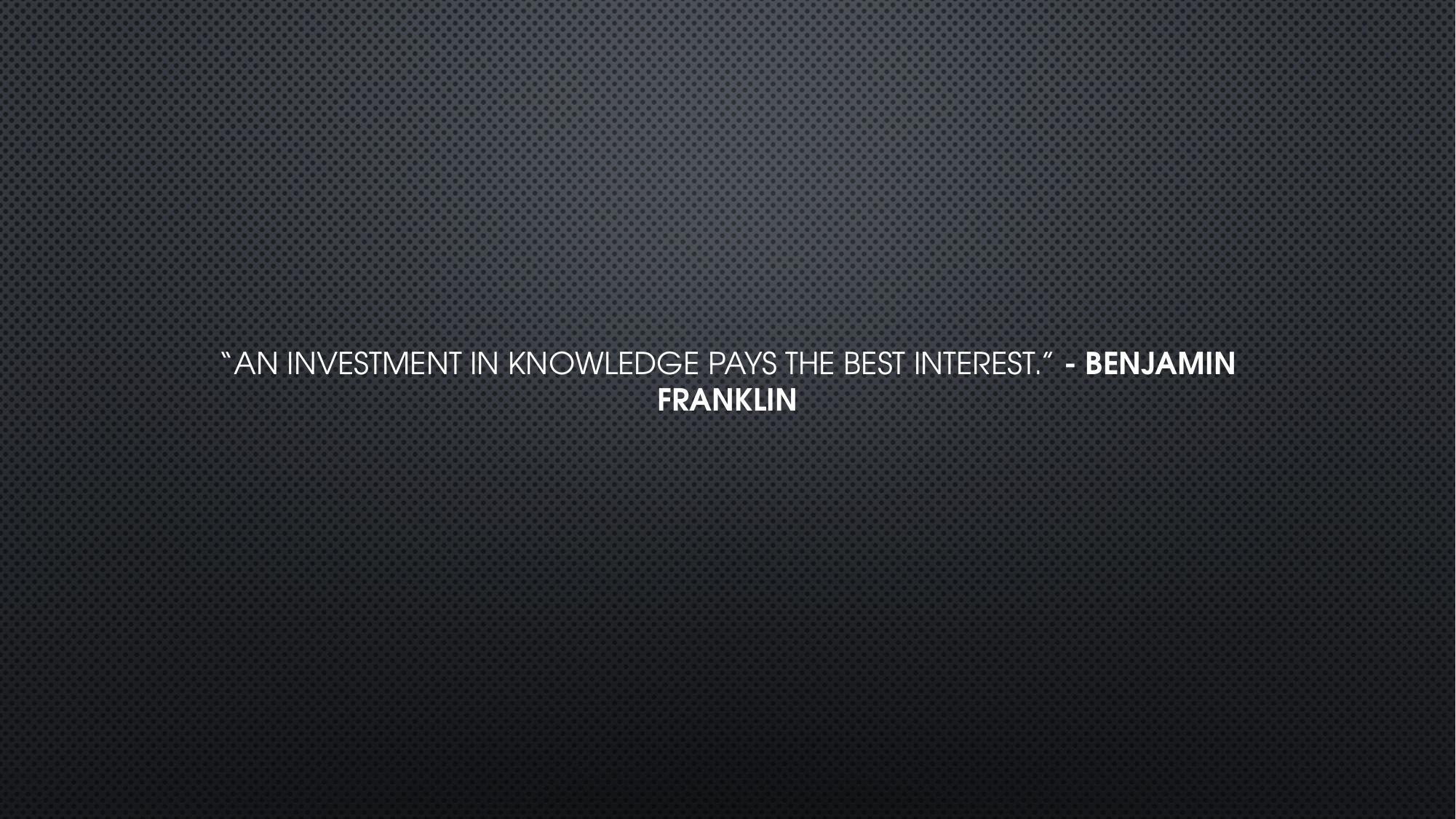

“An investment in knowledge pays the best interest.” - Benjamin Franklin